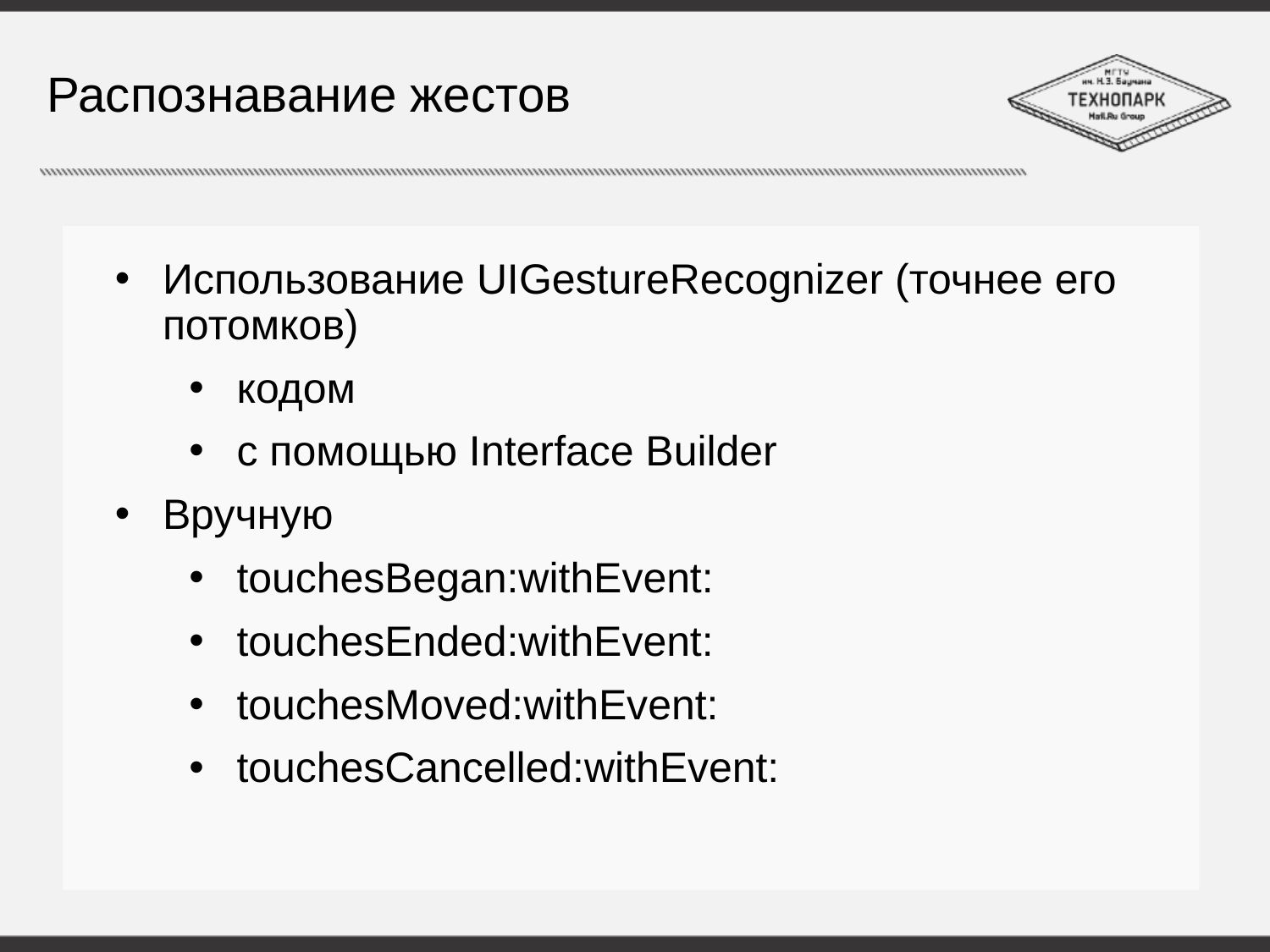

# Распознавание жестов
Использование UIGestureRecognizer (точнее его потомков)
кодом
с помощью Interface Builder
Вручную
touchesBegan:withEvent:
touchesEnded:withEvent:
touchesMoved:withEvent:
touchesCancelled:withEvent:
7